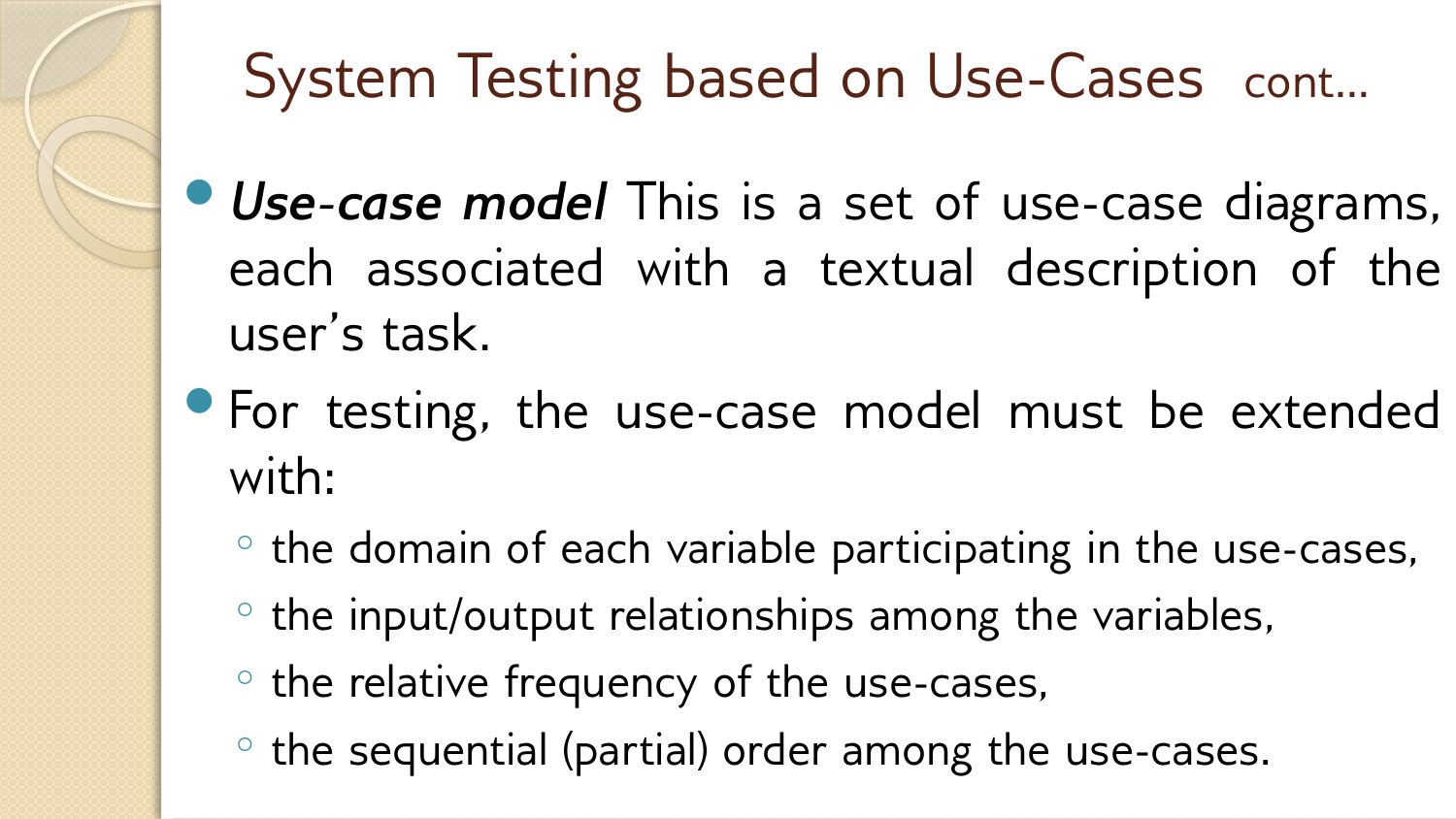

# System Testing based on Use-Cases  cont…
Use-case model This is a set of use-case diagrams, each associated with a textual description of the user’s task.
For testing, the use-case model must be extended with:
the domain of each variable participating in the use-cases,
the input/output relationships among the variables,
the relative frequency of the use-cases,
the sequential (partial) order among the use-cases.